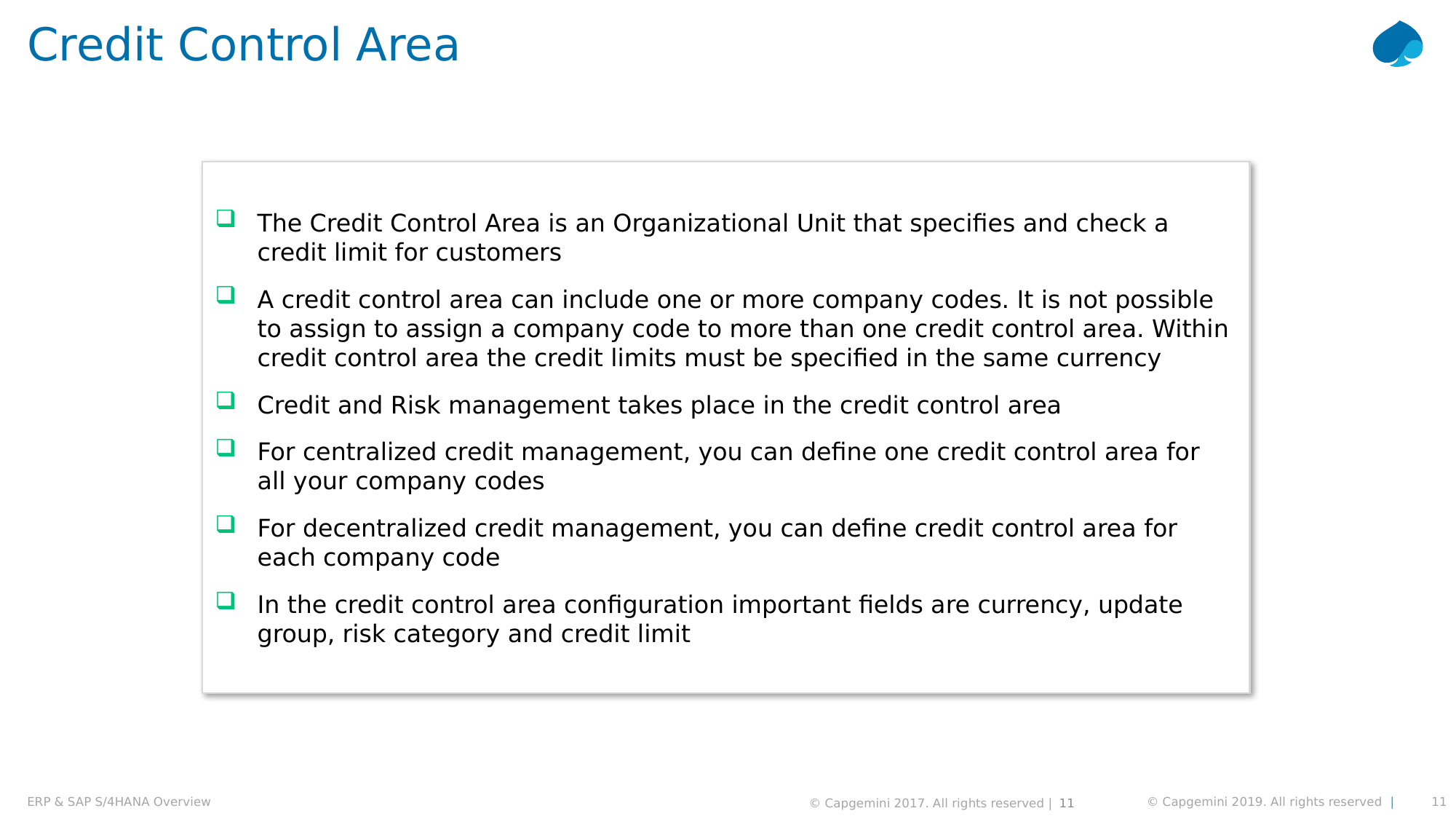

# Credit Control Area
The Credit Control Area is an Organizational Unit that specifies and check a credit limit for customers
A credit control area can include one or more company codes. It is not possible to assign to assign a company code to more than one credit control area. Within credit control area the credit limits must be specified in the same currency
Credit and Risk management takes place in the credit control area
For centralized credit management, you can define one credit control area for  all your company codes
For decentralized credit management, you can define credit control area for each company code
In the credit control area configuration important fields are currency, update group, risk category and credit limit
11
© Capgemini 2017. All rights reserved |